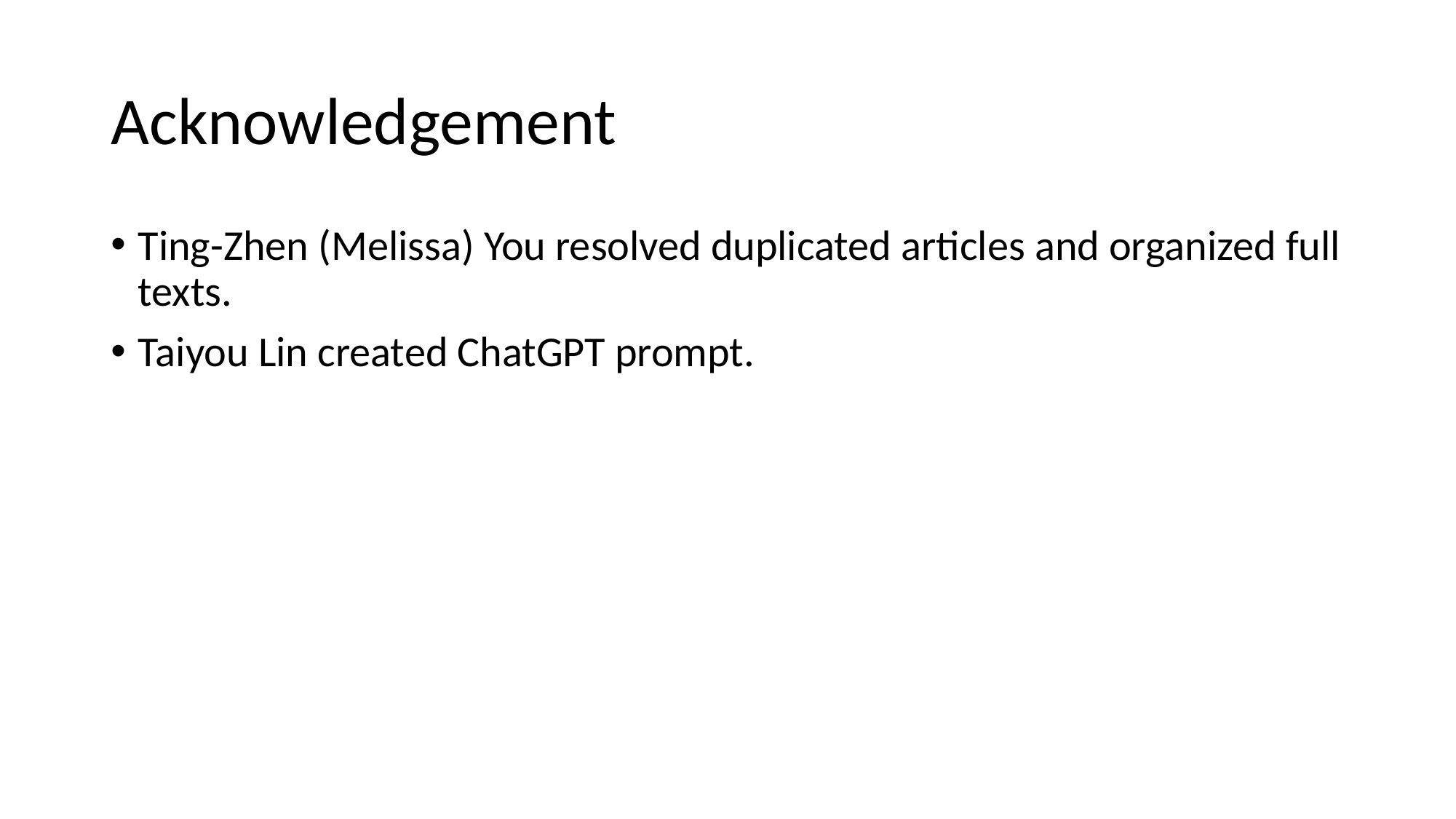

# Acknowledgement
Ting-Zhen (Melissa) You resolved duplicated articles and organized full texts.
Taiyou Lin created ChatGPT prompt.